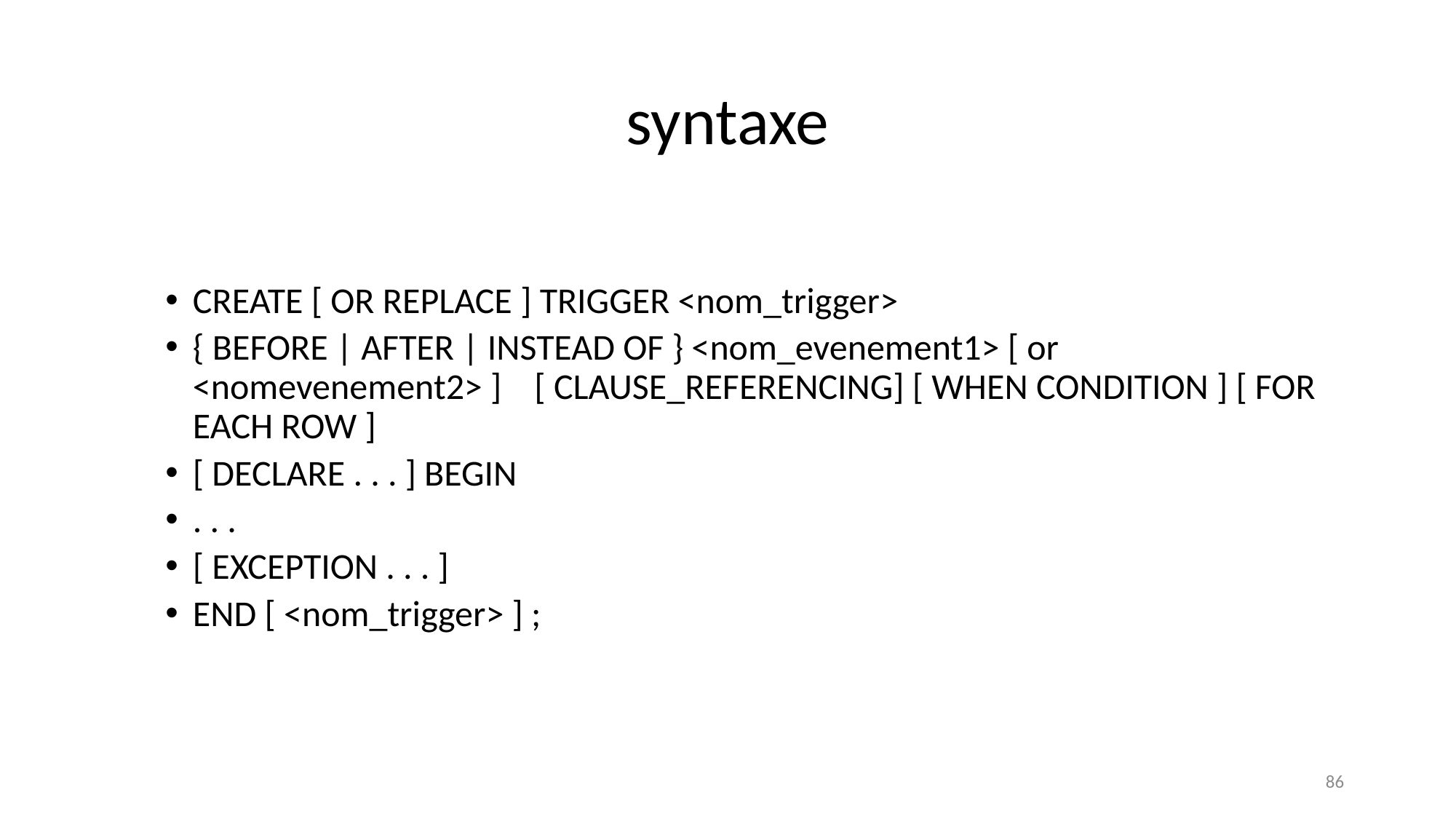

# syntaxe

CREATE [ OR REPLACE ] TRIGGER <nom_trigger>
{ BEFORE | AFTER | INSTEAD OF } <nom_evenement1> [ or <nomevenement2> ]    [ CLAUSE_REFERENCING] [ WHEN CONDITION ] [ FOR EACH ROW ]
[ DECLARE . . . ] BEGIN
. . .
[ EXCEPTION . . . ]
END [ <nom_trigger> ] ;
86